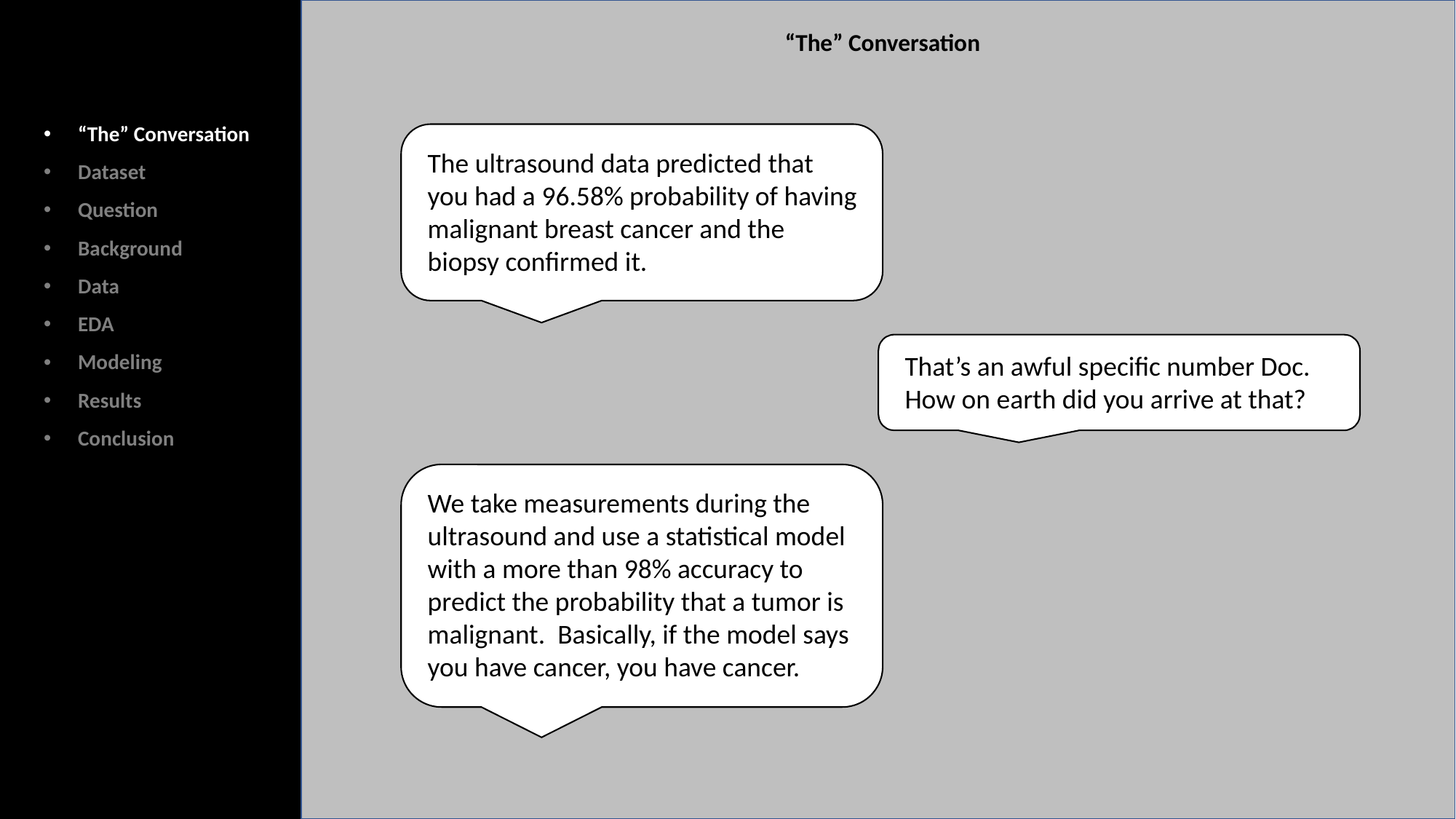

“The” Conversation
“The” Conversation
Dataset
Question
Background
Data
EDA
Modeling
Results
Conclusion

The ultrasound data predicted that you had a 96.58% probability of having malignant breast cancer and the biopsy confirmed it.

That’s an awful specific number Doc.  How on earth did you arrive at that?

We take measurements during the ultrasound and use a statistical model with a more than 98% accuracy to predict the probability that a tumor is malignant.  Basically, if the model says you have cancer, you have cancer.